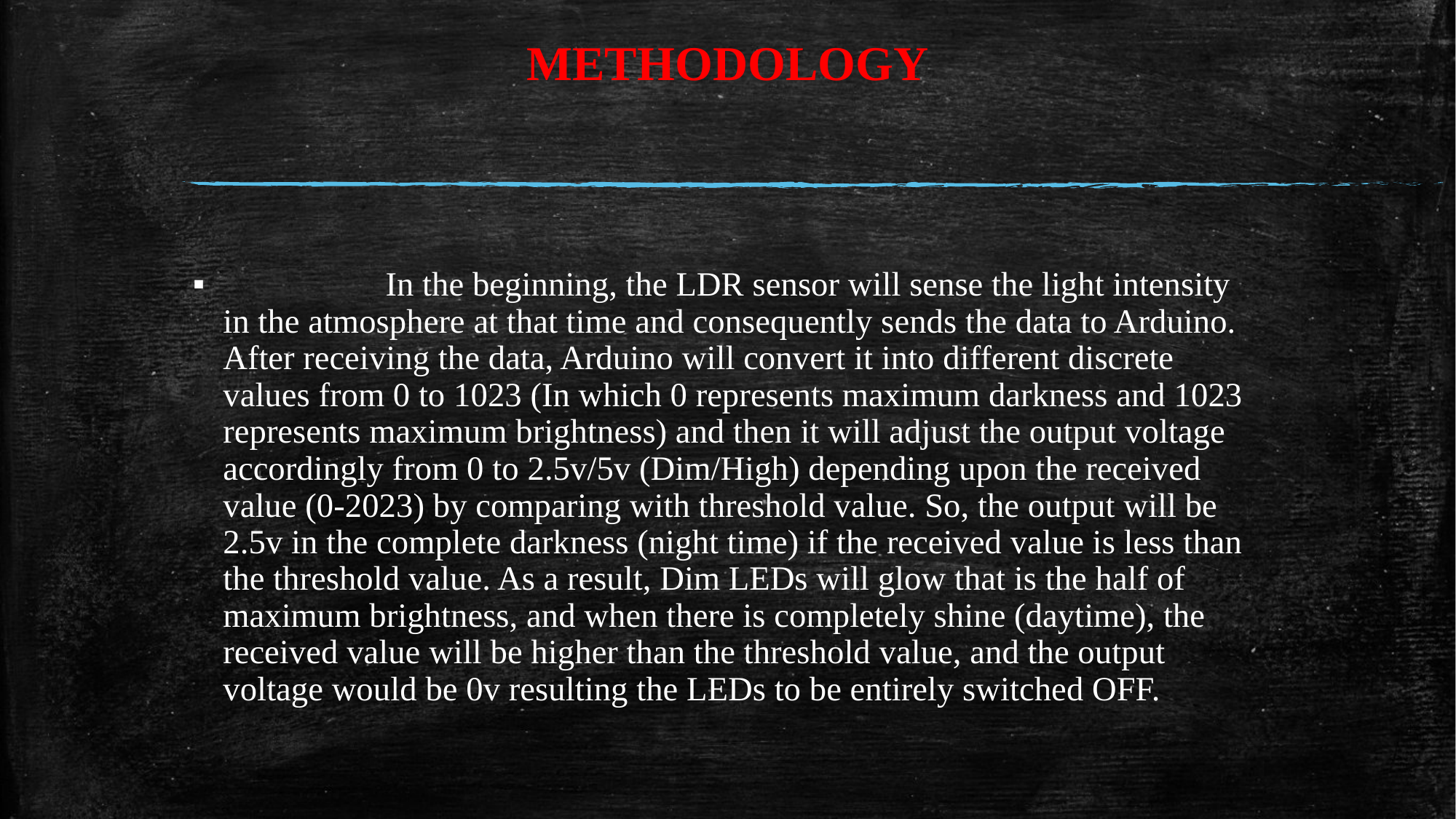

# METHODOLOGY

                   In the beginning, the LDR sensor will sense the light intensity in the atmosphere at that time and consequently sends the data to Arduino. After receiving the data, Arduino will convert it into different discrete values from 0 to 1023 (In which 0 represents maximum darkness and 1023 represents maximum brightness) and then it will adjust the output voltage accordingly from 0 to 2.5v/5v (Dim/High) depending upon the received value (0-2023) by comparing with threshold value. So, the output will be 2.5v in the complete darkness (night time) if the received value is less than the threshold value. As a result, Dim LEDs will glow that is the half of maximum brightness, and when there is completely shine (daytime), the received value will be higher than the threshold value, and the output voltage would be 0v resulting the LEDs to be entirely switched OFF.